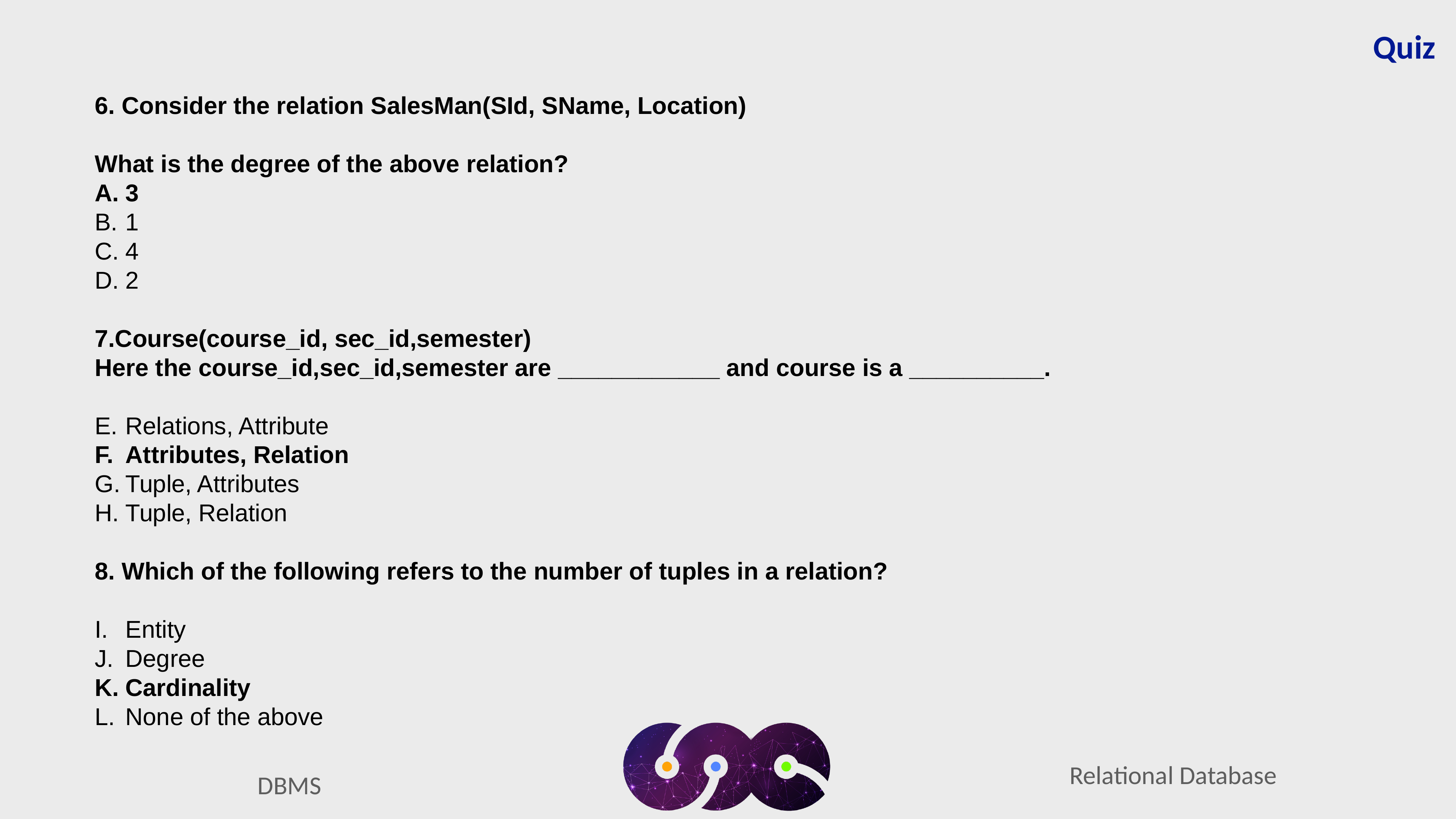

Quiz
6. Consider the relation SalesMan(SId, SName, Location)

What is the degree of the above relation?
3
1
4
2

7.Course(course_id, sec_id,semester)
Here the course_id,sec_id,semester are ____________ and course is a __________.

Relations, Attribute
Attributes, Relation
Tuple, Attributes
Tuple, Relation

8. Which of the following refers to the number of tuples in a relation?

Entity
Degree
Cardinality
None of the above

Relational Database